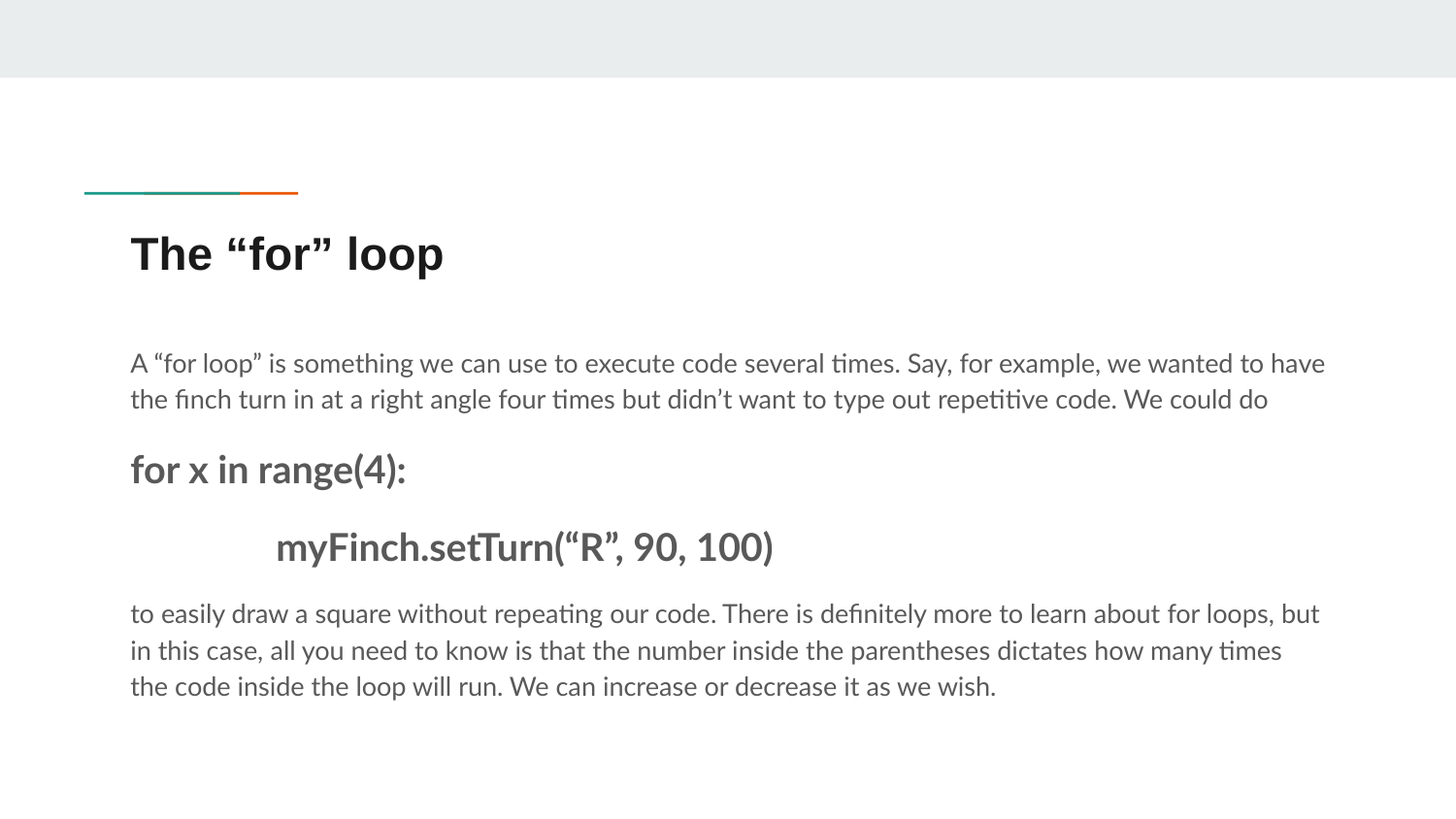

# The “for” loop
A “for loop” is something we can use to execute code several times. Say, for example, we wanted to have the finch turn in at a right angle four times but didn’t want to type out repetitive code. We could do
for x in range(4):
	myFinch.setTurn(“R”, 90, 100)
to easily draw a square without repeating our code. There is definitely more to learn about for loops, but in this case, all you need to know is that the number inside the parentheses dictates how many times the code inside the loop will run. We can increase or decrease it as we wish.